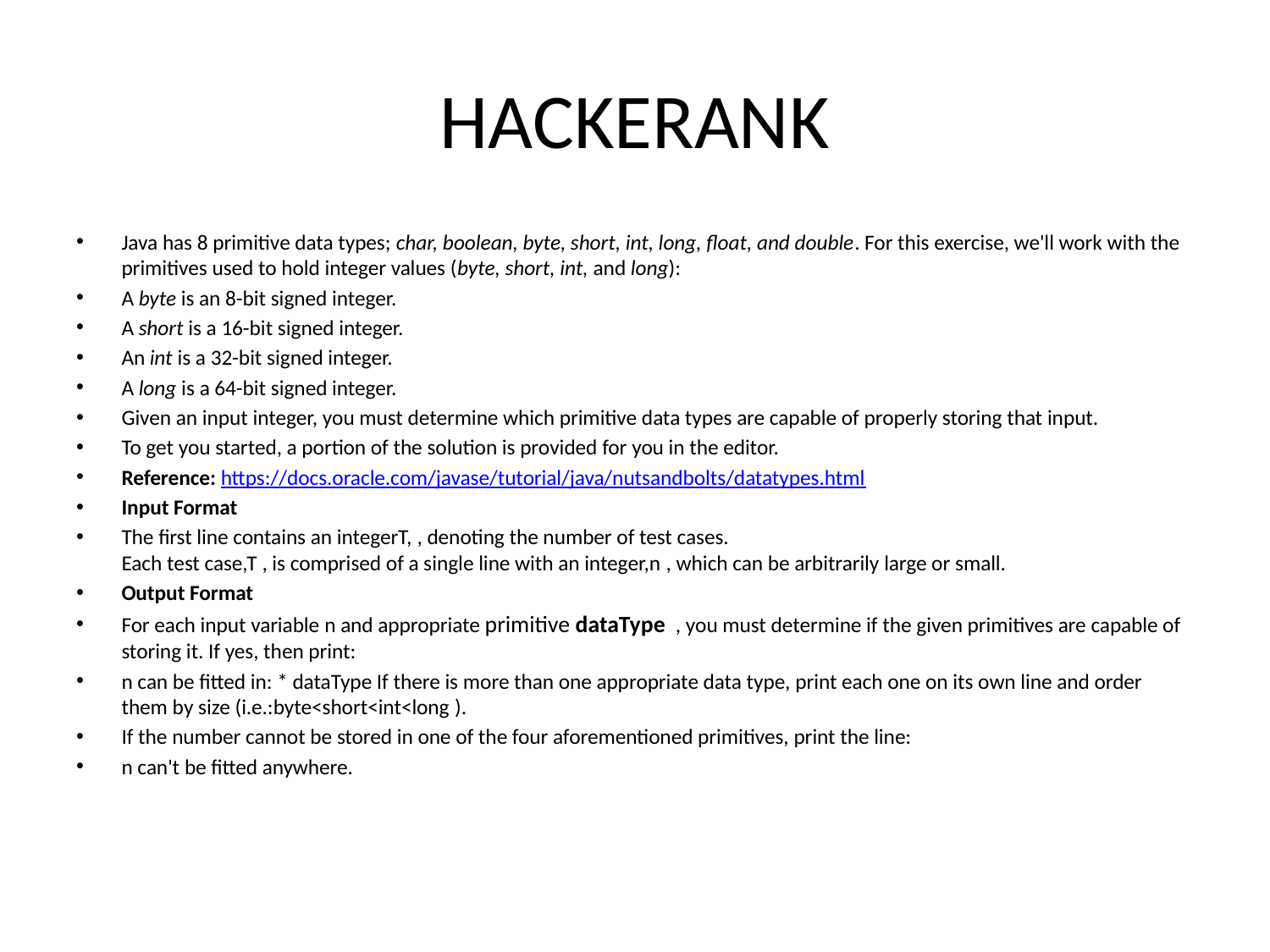

# HACKERANK
Java has 8 primitive data types; char, boolean, byte, short, int, long, float, and double. For this exercise, we'll work with the primitives used to hold integer values (byte, short, int, and long):
A byte is an 8-bit signed integer.
A short is a 16-bit signed integer.
An int is a 32-bit signed integer.
A long is a 64-bit signed integer.
Given an input integer, you must determine which primitive data types are capable of properly storing that input.
To get you started, a portion of the solution is provided for you in the editor.
Reference: https://docs.oracle.com/javase/tutorial/java/nutsandbolts/datatypes.html
Input Format
The first line contains an integerT, , denoting the number of test cases.
Each test case,T , is comprised of a single line with an integer,n , which can be arbitrarily large or small.
Output Format
For each input variable n and appropriate primitive dataType  , you must determine if the given primitives are capable of storing it. If yes, then print:
n can be fitted in: * dataType If there is more than one appropriate data type, print each one on its own line and order them by size (i.e.:byte<short<int<long ).
If the number cannot be stored in one of the four aforementioned primitives, print the line:
n can't be fitted anywhere.